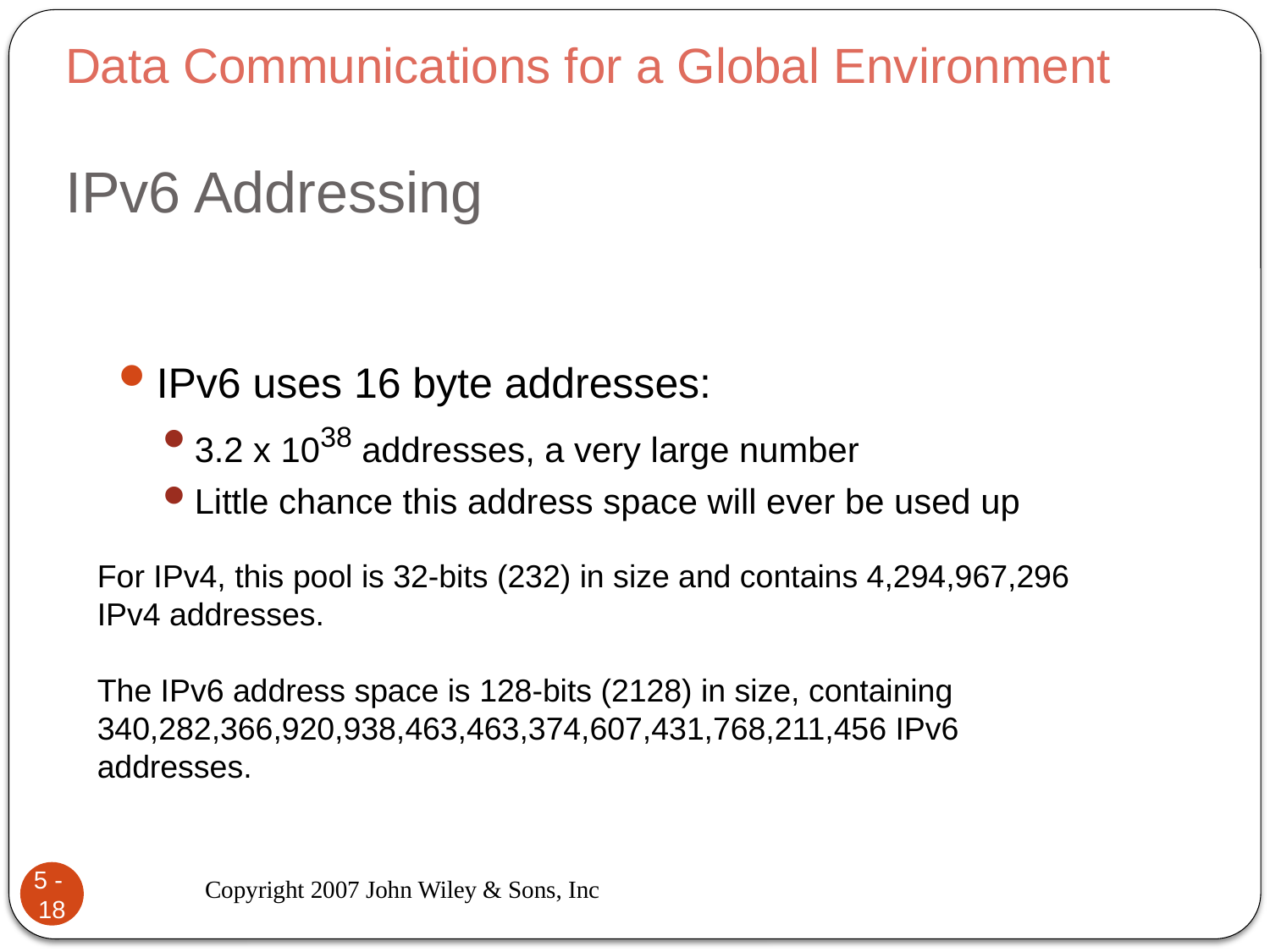

Data Communications for a Global Environment
# IPv6 Addressing
IPv6 uses 16 byte addresses:
3.2 x 1038 addresses, a very large number
Little chance this address space will ever be used up
For IPv4, this pool is 32-bits (232) in size and contains 4,294,967,296 IPv4 addresses.

The IPv6 address space is 128-bits (2128) in size, containing 340,282,366,920,938,463,463,374,607,431,768,211,456 IPv6 addresses.
Copyright 2007 John Wiley & Sons, Inc
5 - 18